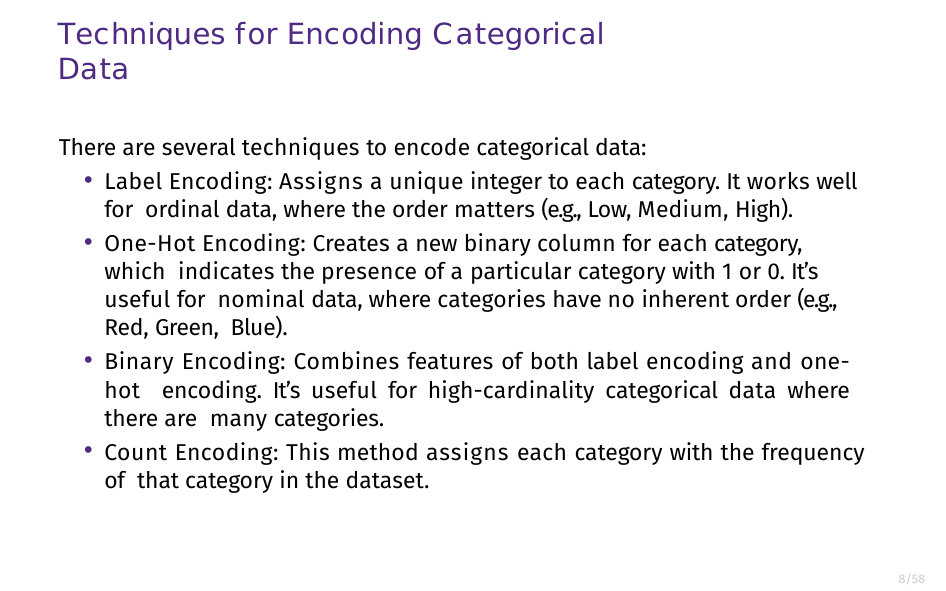

# Techniques for Encoding Categorical Data
There are several techniques to encode categorical data:
Label Encoding: Assigns a unique integer to each category. It works well for  ordinal data, where the order matters (e.g., Low, Medium, High).
One-Hot Encoding: Creates a new binary column for each category, which  indicates the presence of a particular category with 1 or 0. It’s useful for  nominal data, where categories have no inherent order (e.g., Red, Green,  Blue).
Binary Encoding: Combines features of both label encoding and one-hot  encoding. It’s useful for high-cardinality categorical data where there are  many categories.
Count Encoding: This method assigns each category with the frequency of  that category in the dataset.
8/58